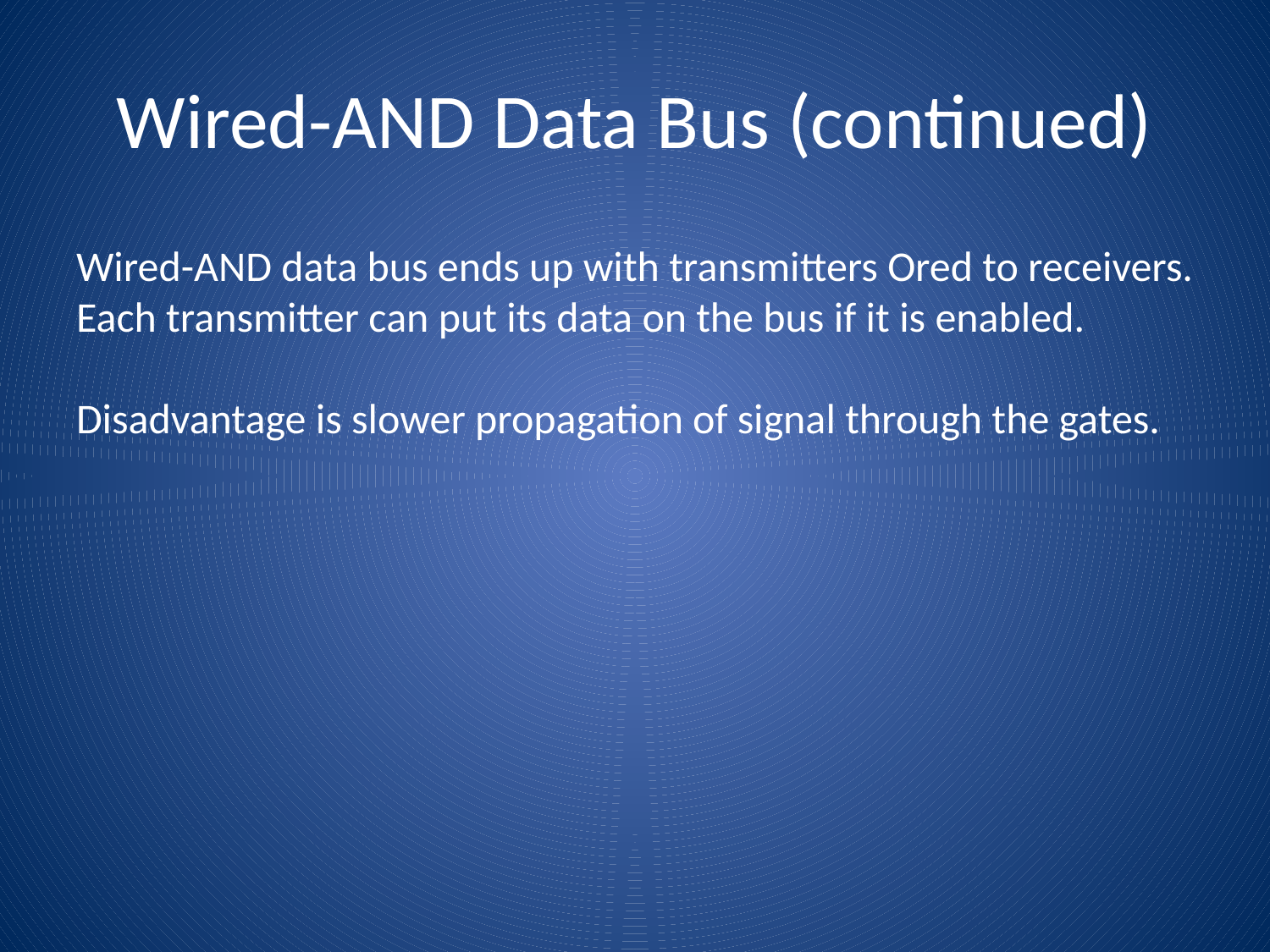

# Wired-AND Data Bus (continued)
Wired-AND data bus ends up with transmitters Ored to receivers.
Each transmitter can put its data on the bus if it is enabled.

Disadvantage is slower propagation of signal through the gates.